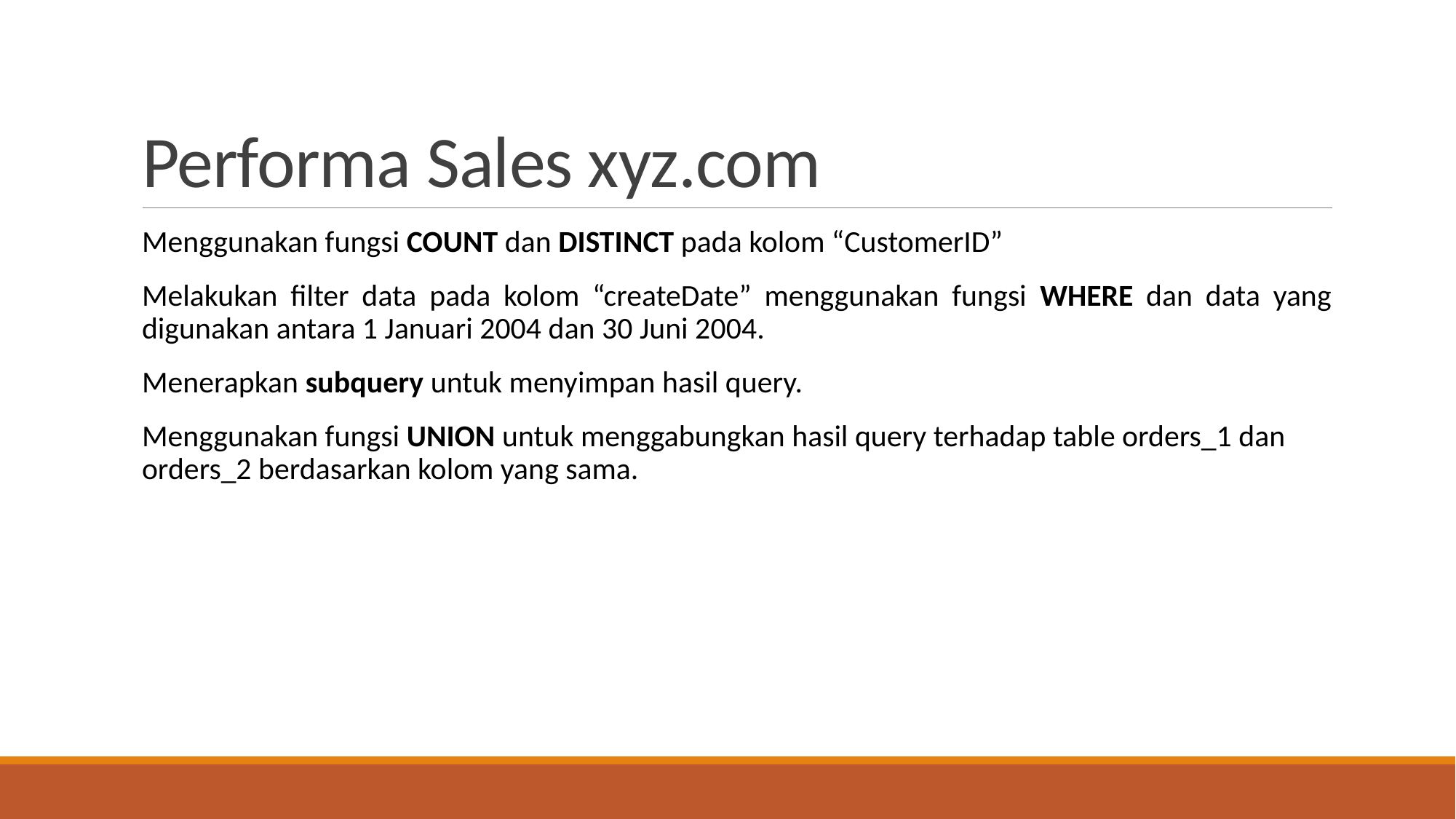

# Performa Sales xyz.com
Menggunakan fungsi COUNT dan DISTINCT pada kolom “CustomerID”
Melakukan filter data pada kolom “createDate” menggunakan fungsi WHERE dan data yang digunakan antara 1 Januari 2004 dan 30 Juni 2004.
Menerapkan subquery untuk menyimpan hasil query.
Menggunakan fungsi UNION untuk menggabungkan hasil query terhadap table orders_1 dan orders_2 berdasarkan kolom yang sama.